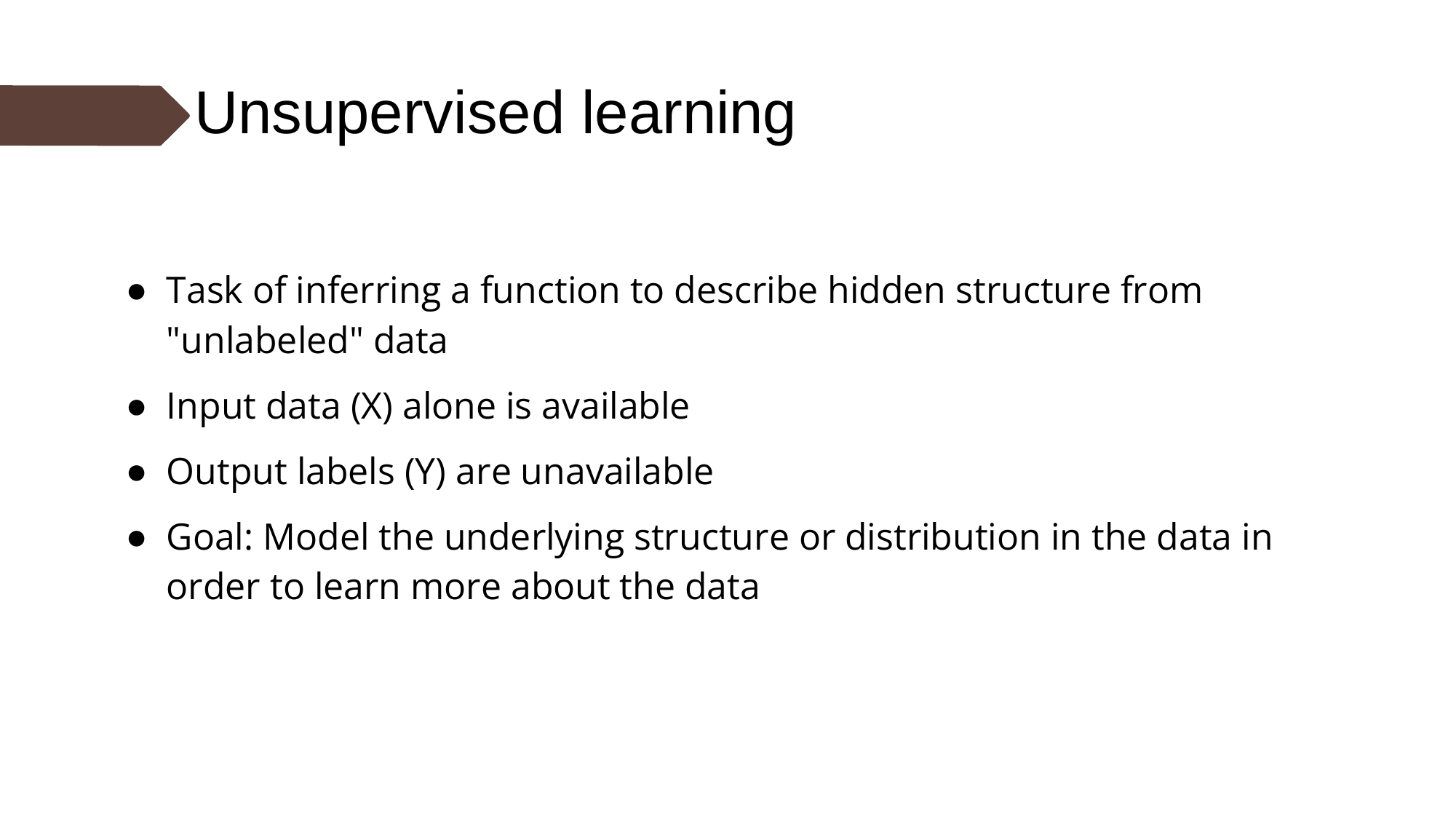

# Unsupervised learning
Task of inferring a function to describe hidden structure from "unlabeled" data
Input data (X) alone is available
Output labels (Y) are unavailable
Goal: Model the underlying structure or distribution in the data in order to learn more about the data